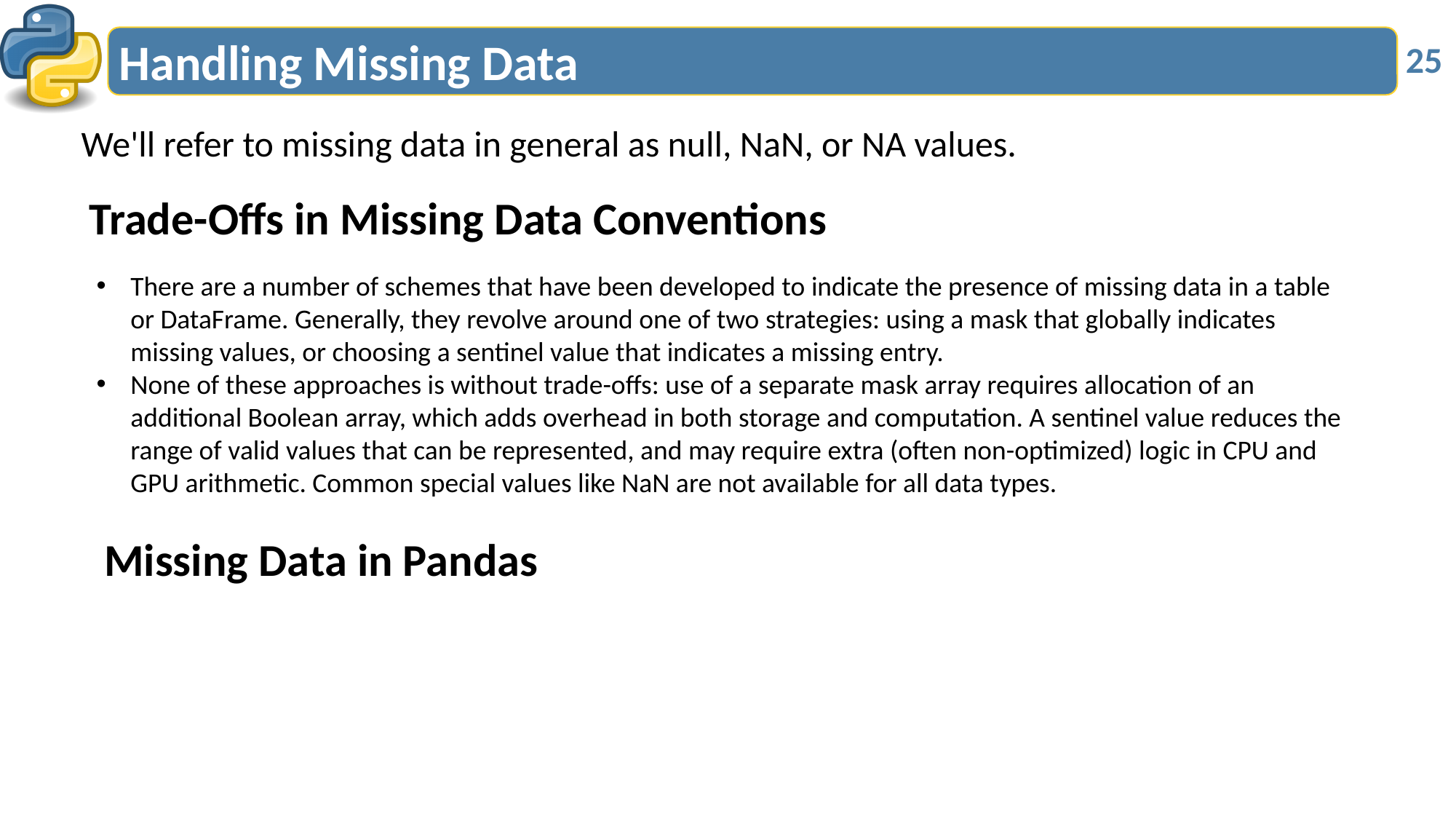

# Handling Missing Data
25
We'll refer to missing data in general as null, NaN, or NA values.
Trade-Offs in Missing Data Conventions
There are a number of schemes that have been developed to indicate the presence of missing data in a table or DataFrame. Generally, they revolve around one of two strategies: using a mask that globally indicates missing values, or choosing a sentinel value that indicates a missing entry.
None of these approaches is without trade-offs: use of a separate mask array requires allocation of an additional Boolean array, which adds overhead in both storage and computation. A sentinel value reduces the range of valid values that can be represented, and may require extra (often non-optimized) logic in CPU and GPU arithmetic. Common special values like NaN are not available for all data types.
Missing Data in Pandas